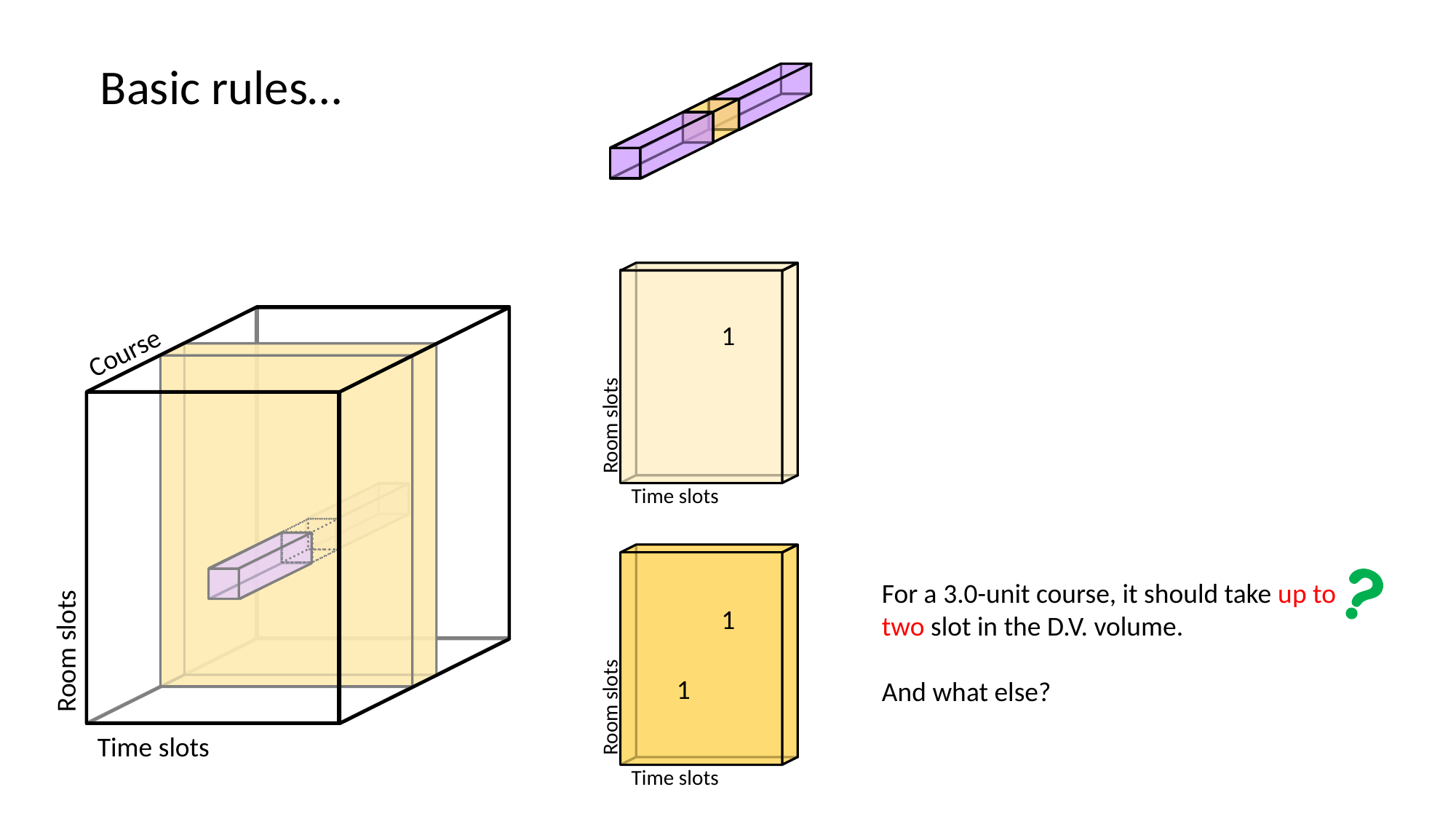

Basic rules…

Room slots
Time slots
1

Course

For a 3.0-unit course, it should take up to two slot in the D.V. volume.

And what else?
1
Room slots

1
Room slots
Time slots
Time slots